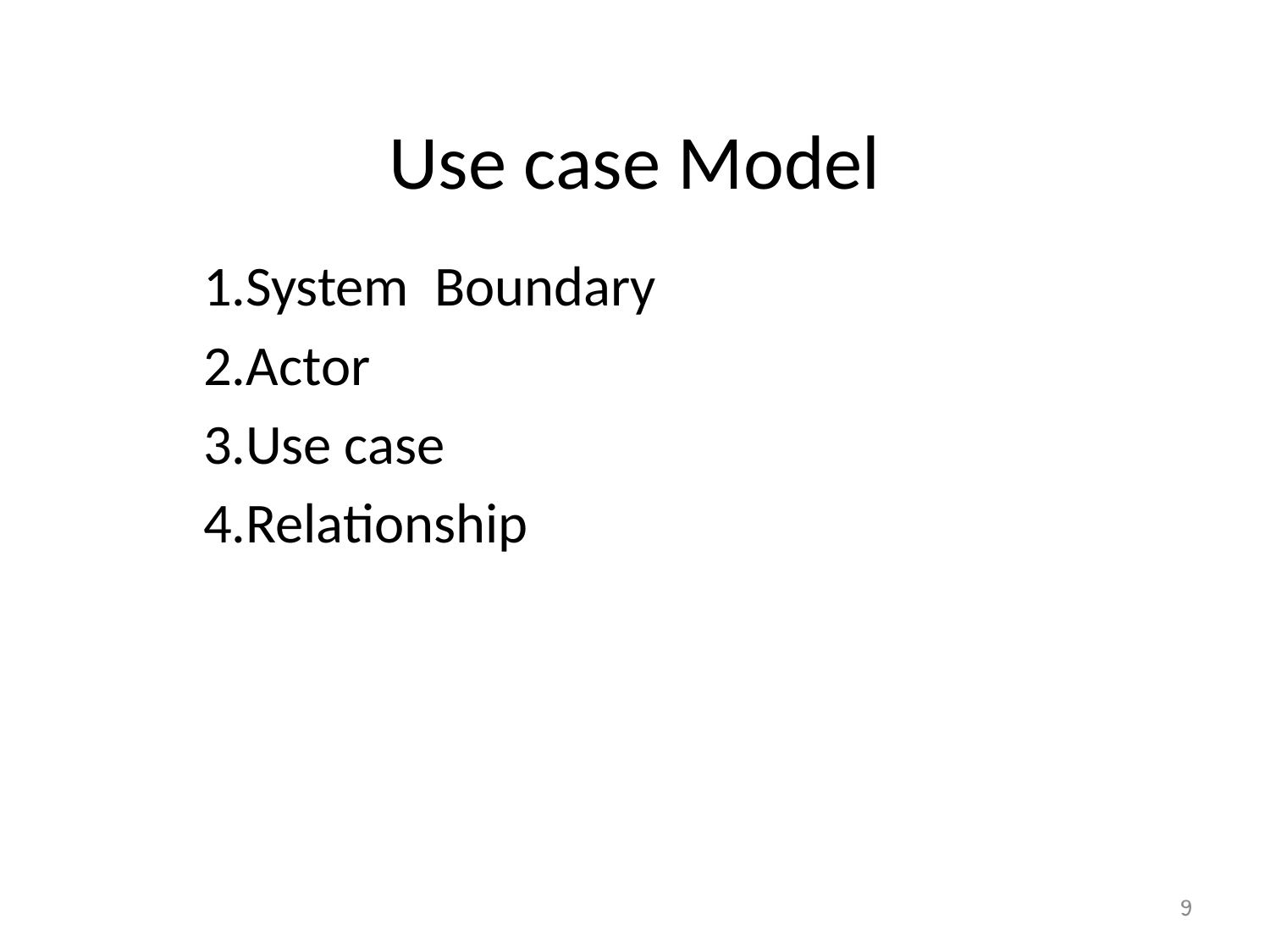

# Use case Model
1.System  Boundary
2.Actor
3.Use case
4.Relationship

9